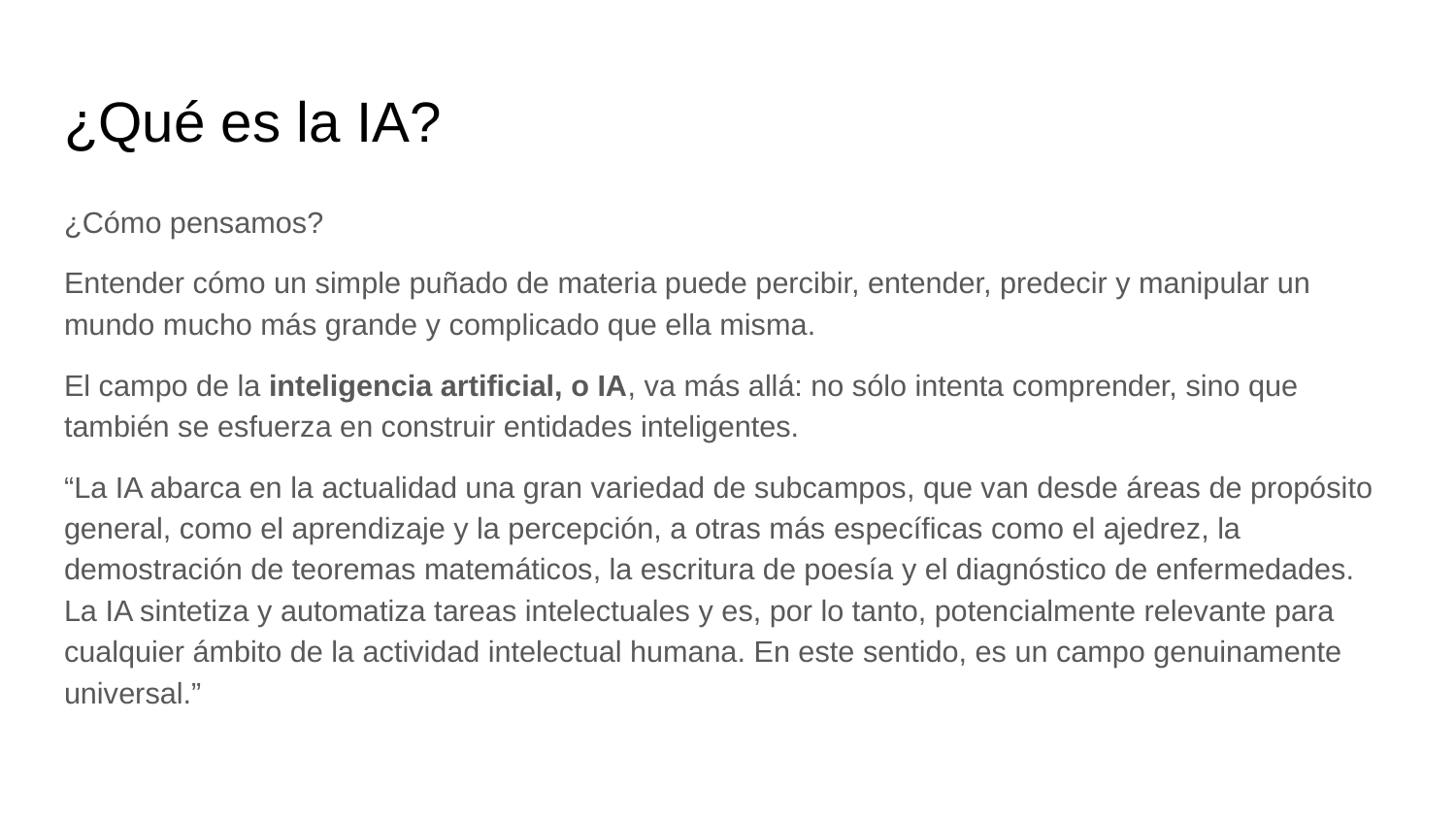

# ¿Qué es la IA?
¿Cómo pensamos?
Entender cómo un simple puñado de materia puede percibir, entender, predecir y manipular un mundo mucho más grande y complicado que ella misma.
El campo de la inteligencia artificial, o IA, va más allá: no sólo intenta comprender, sino que también se esfuerza en construir entidades inteligentes.
“La IA abarca en la actualidad una gran variedad de subcampos, que van desde áreas de propósito general, como el aprendizaje y la percepción, a otras más específicas como el ajedrez, la demostración de teoremas matemáticos, la escritura de poesía y el diagnóstico de enfermedades. La IA sintetiza y automatiza tareas intelectuales y es, por lo tanto, potencialmente relevante para cualquier ámbito de la actividad intelectual humana. En este sentido, es un campo genuinamente universal.”